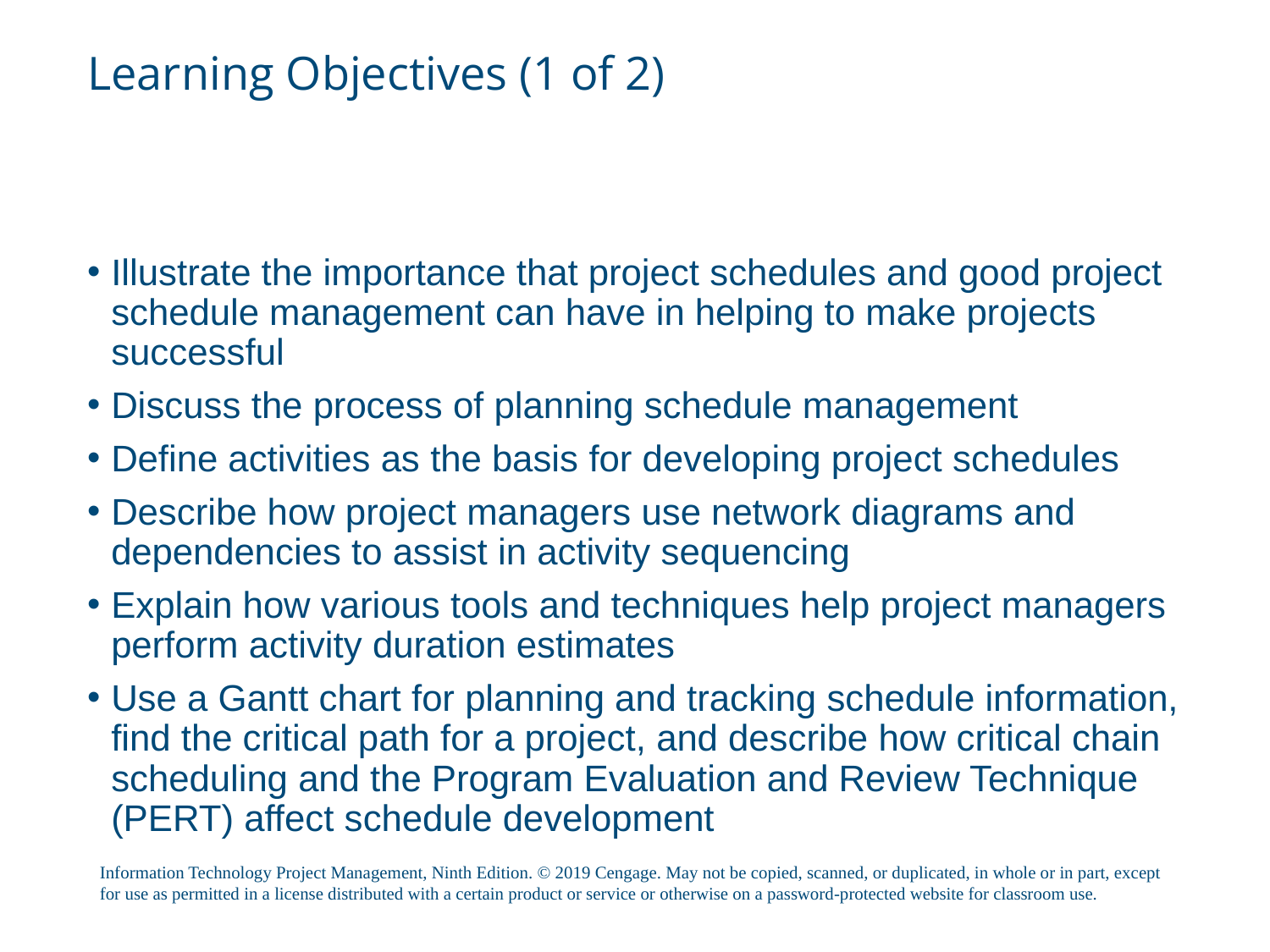

# Learning Objectives (1 of 2)
Illustrate the importance that project schedules and good project schedule management can have in helping to make projects successful
Discuss the process of planning schedule management
Define activities as the basis for developing project schedules
Describe how project managers use network diagrams and dependencies to assist in activity sequencing
Explain how various tools and techniques help project managers perform activity duration estimates
Use a Gantt chart for planning and tracking schedule information, find the critical path for a project, and describe how critical chain scheduling and the Program Evaluation and Review Technique (PERT) affect schedule development
Information Technology Project Management, Ninth Edition. © 2019 Cengage. May not be copied, scanned, or duplicated, in whole or in part, except for use as permitted in a license distributed with a certain product or service or otherwise on a password-protected website for classroom use.